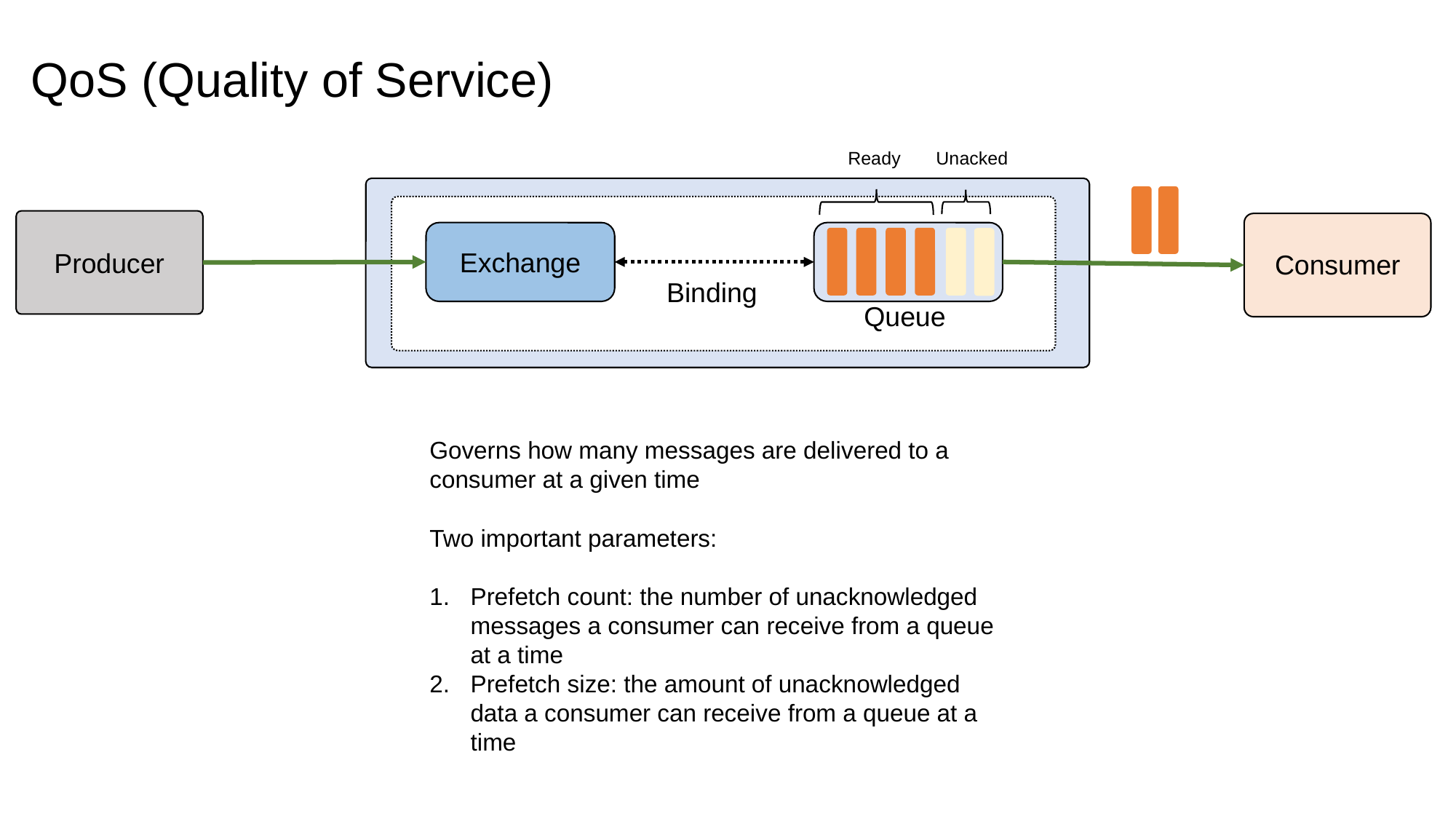

QoS (Quality of Service)
Ready
Unacked

Producer

Consumer
Exchange

Binding
Queue
Governs how many messages are delivered to a consumer at a given time
Two important parameters:
Prefetch count: the number of unacknowledged messages a consumer can receive from a queue at a time
Prefetch size: the amount of unacknowledged data a consumer can receive from a queue at a time